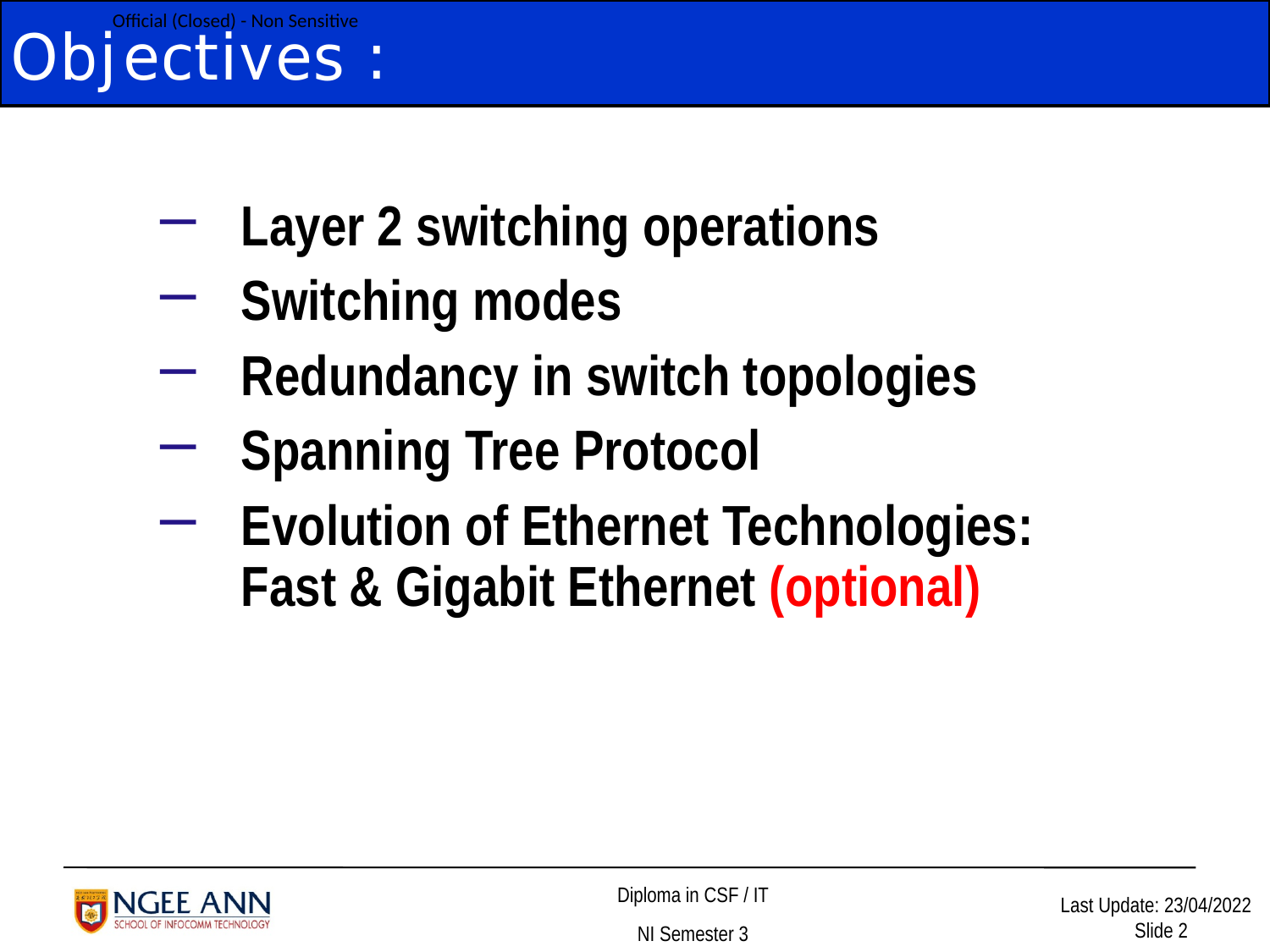

Objectives :
Layer 2 switching operations
Switching modes
Redundancy in switch topologies
Spanning Tree Protocol
Evolution of Ethernet Technologies: Fast & Gigabit Ethernet (optional)

Last Update: 29/9/2015
Slide 2